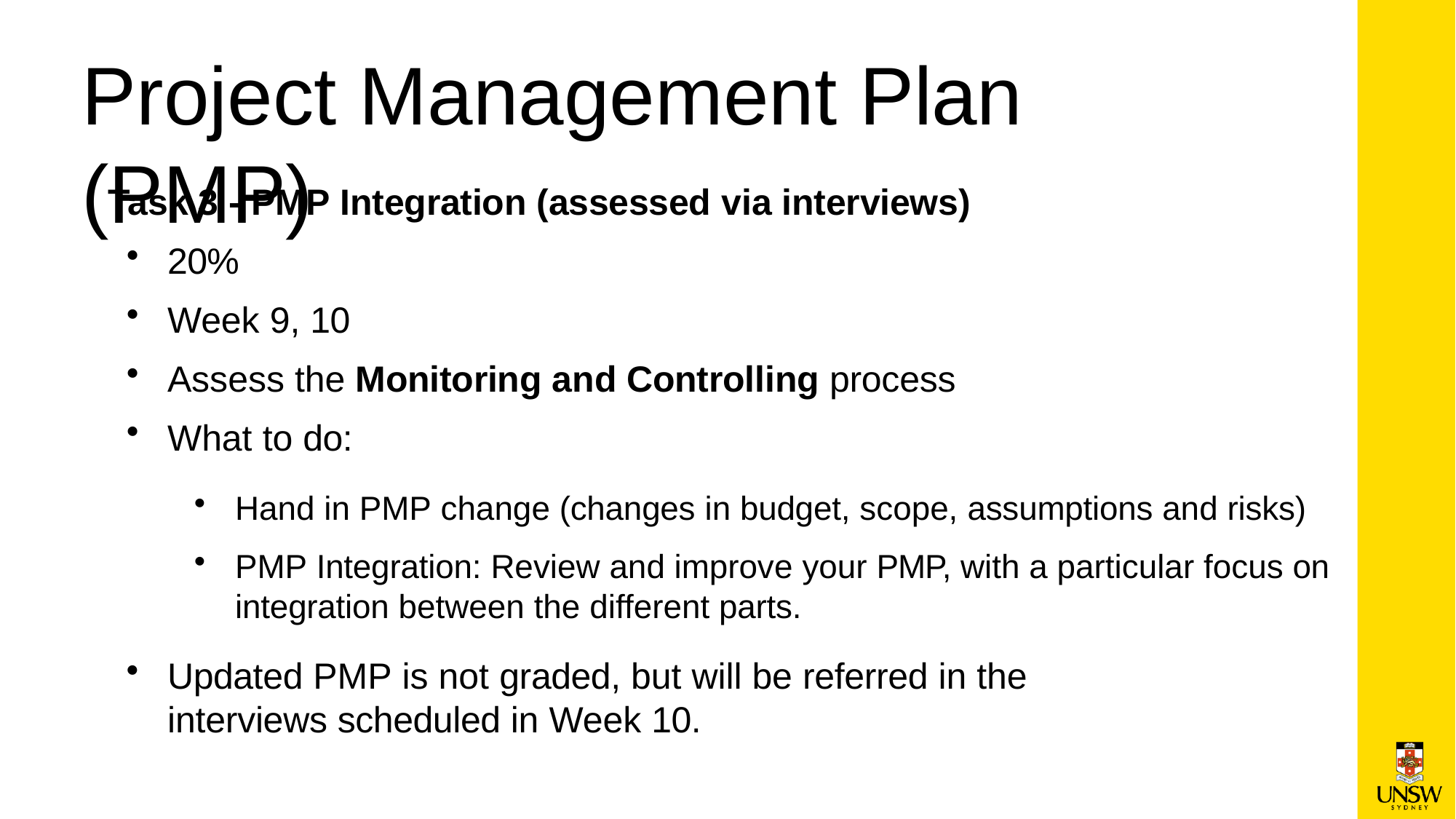

# Project Management Plan	(PMP)
Task 3 - PMP Integration (assessed via interviews)
20%
Week 9, 10
Assess the Monitoring and Controlling process
What to do:
Hand in PMP change (changes in budget, scope, assumptions and risks)
PMP Integration: Review and improve your PMP, with a particular focus on integration between the different parts.
Updated PMP is not graded, but will be referred in the interviews scheduled in Week 10.